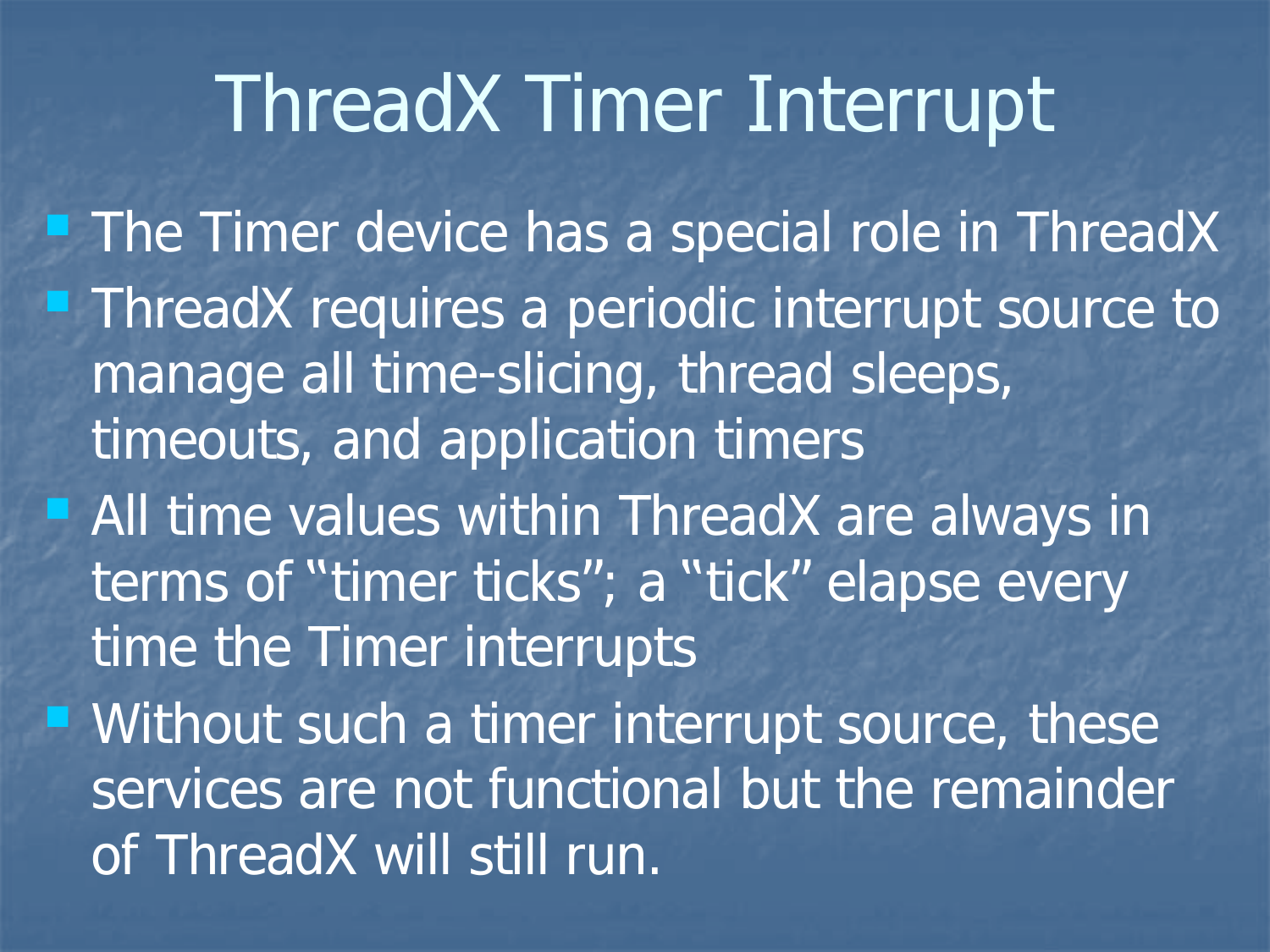

# ThreadX Timer Interrupt
The Timer device has a special role in ThreadX
ThreadX requires a periodic interrupt source to manage all time-slicing, thread sleeps, timeouts, and application timers
All time values within ThreadX are always in terms of “timer ticks”; a “tick” elapse every time the Timer interrupts
Without such a timer interrupt source, these services are not functional but the remainder of ThreadX will still run.